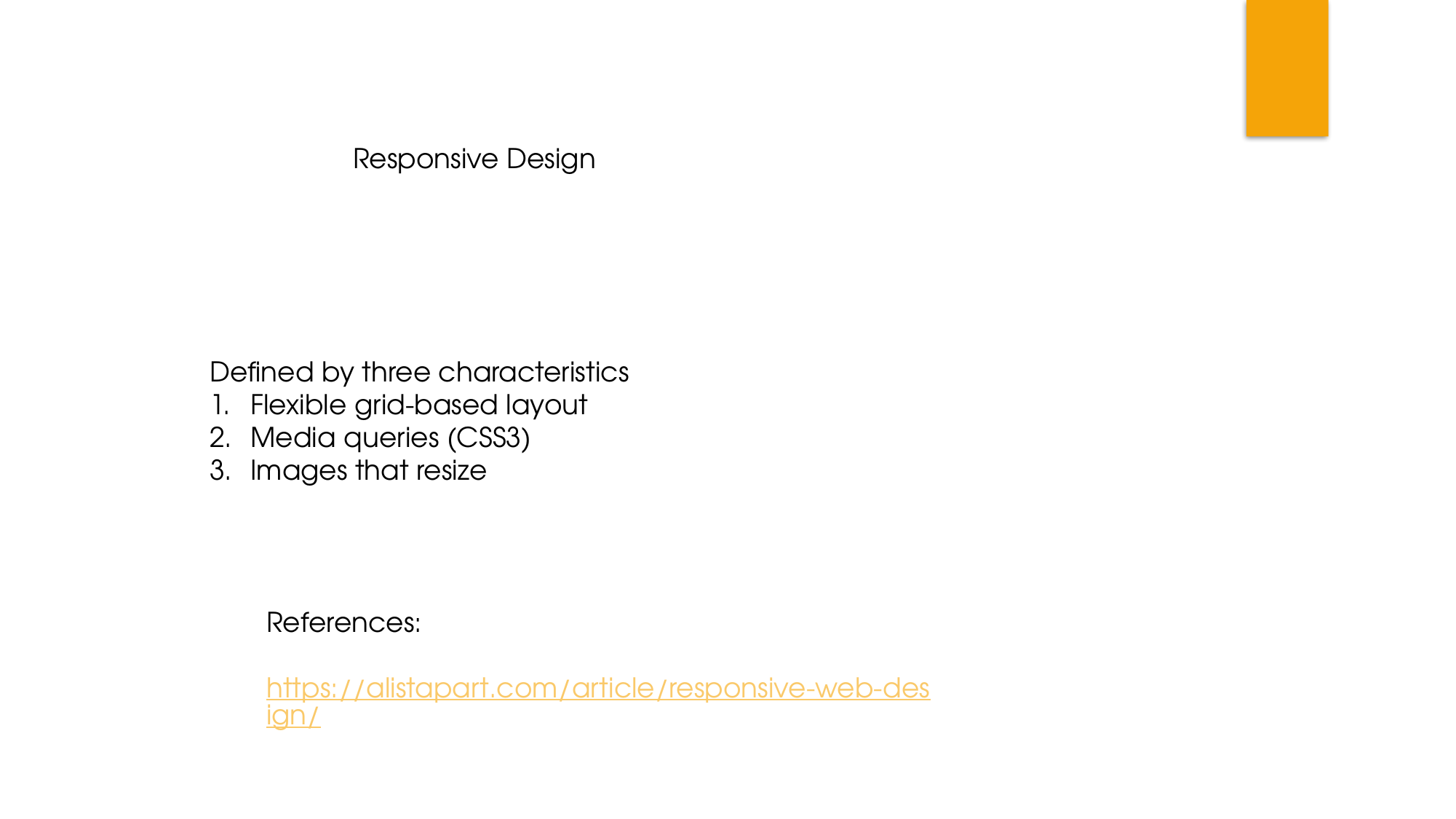

Responsive Design
Defined by three characteristics
Flexible grid-based layout
Media queries (CSS3)
Images that resize
References:

https://alistapart.com/article/responsive-web-design/